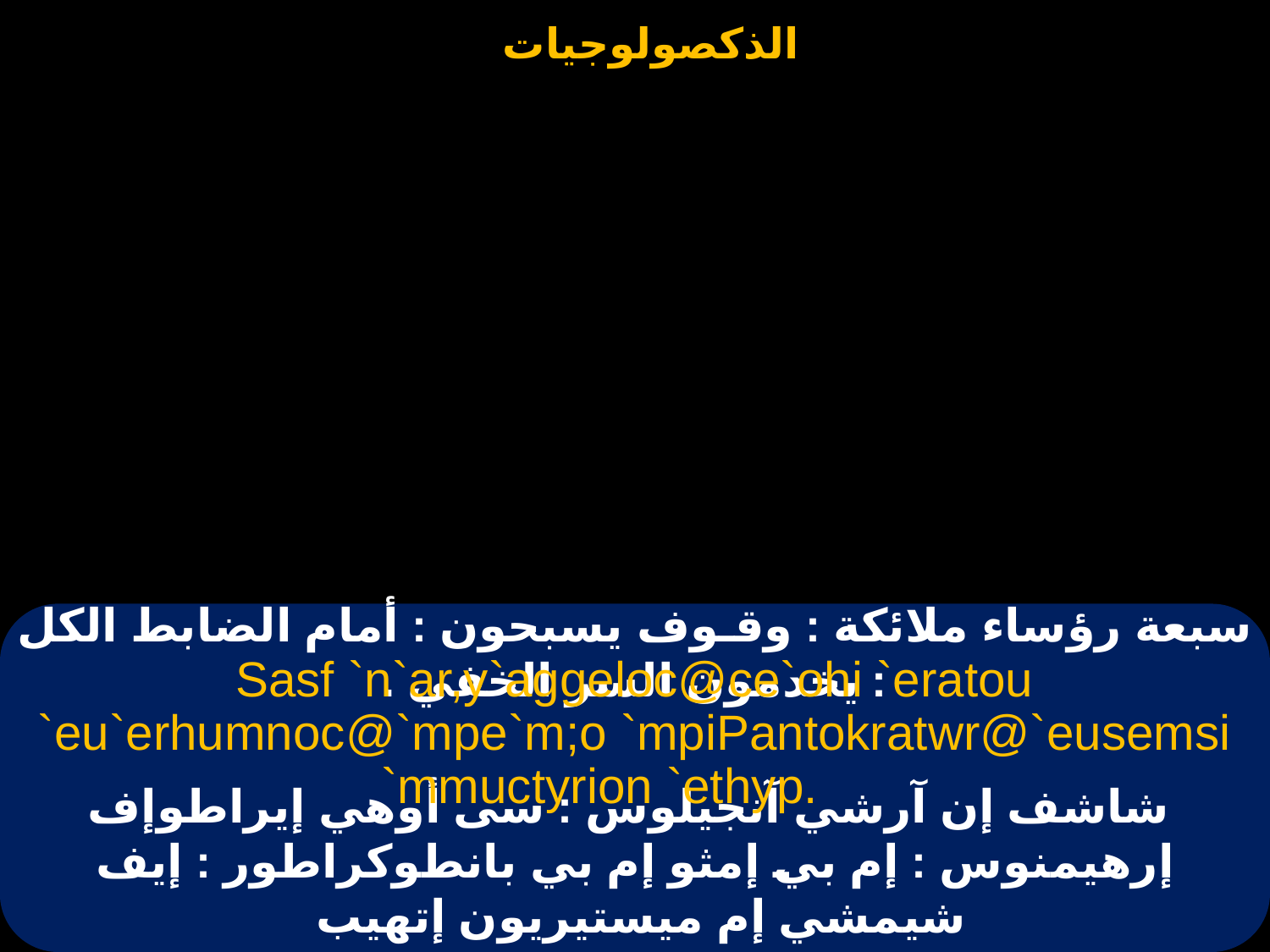

# سبعة رؤساء ملائكة : وقـوف يسبحون : أمام الضابط الكل : يخدمون السر الخفي .
Sasf `n`ar,y`aggeloc@ce`ohi `eratou `eu`erhumnoc@`mpe`m;o `mpiPantokratwr@`eusemsi `mmuctyrion `ethyp.
 شاشف إن آرشي آنجيلوس : سى أوهي إيراطوإف إرهيمنوس : إم بي إمثو إم بي بانطوكراطور : إيف شيمشي إم ميستيريون إتهيب